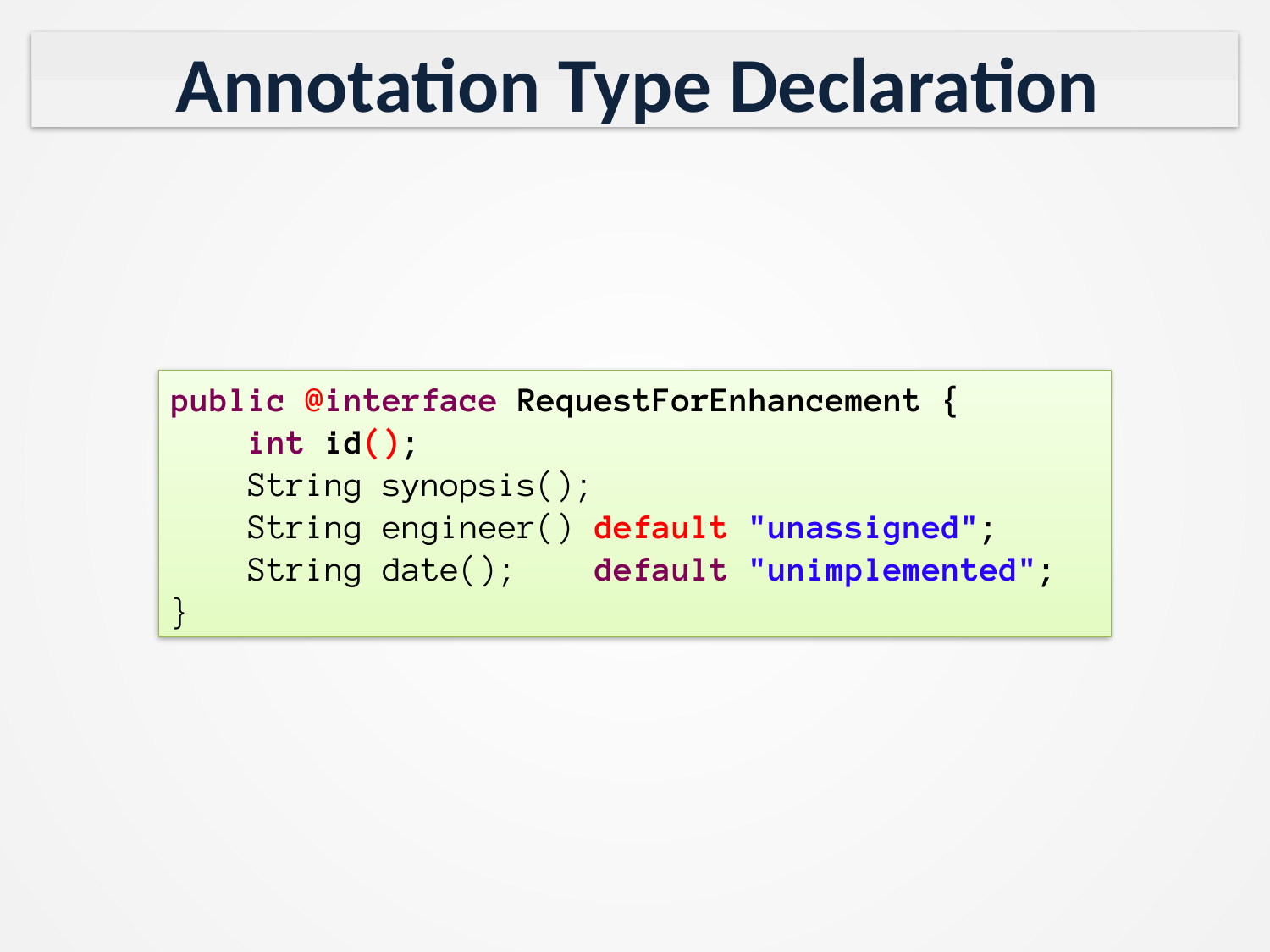

# Annotation Type Declaration
public @interface RequestForEnhancement {
    int id();
    String synopsis();
    String engineer() default "unassigned";
    String date();    default "unimplemented";
}